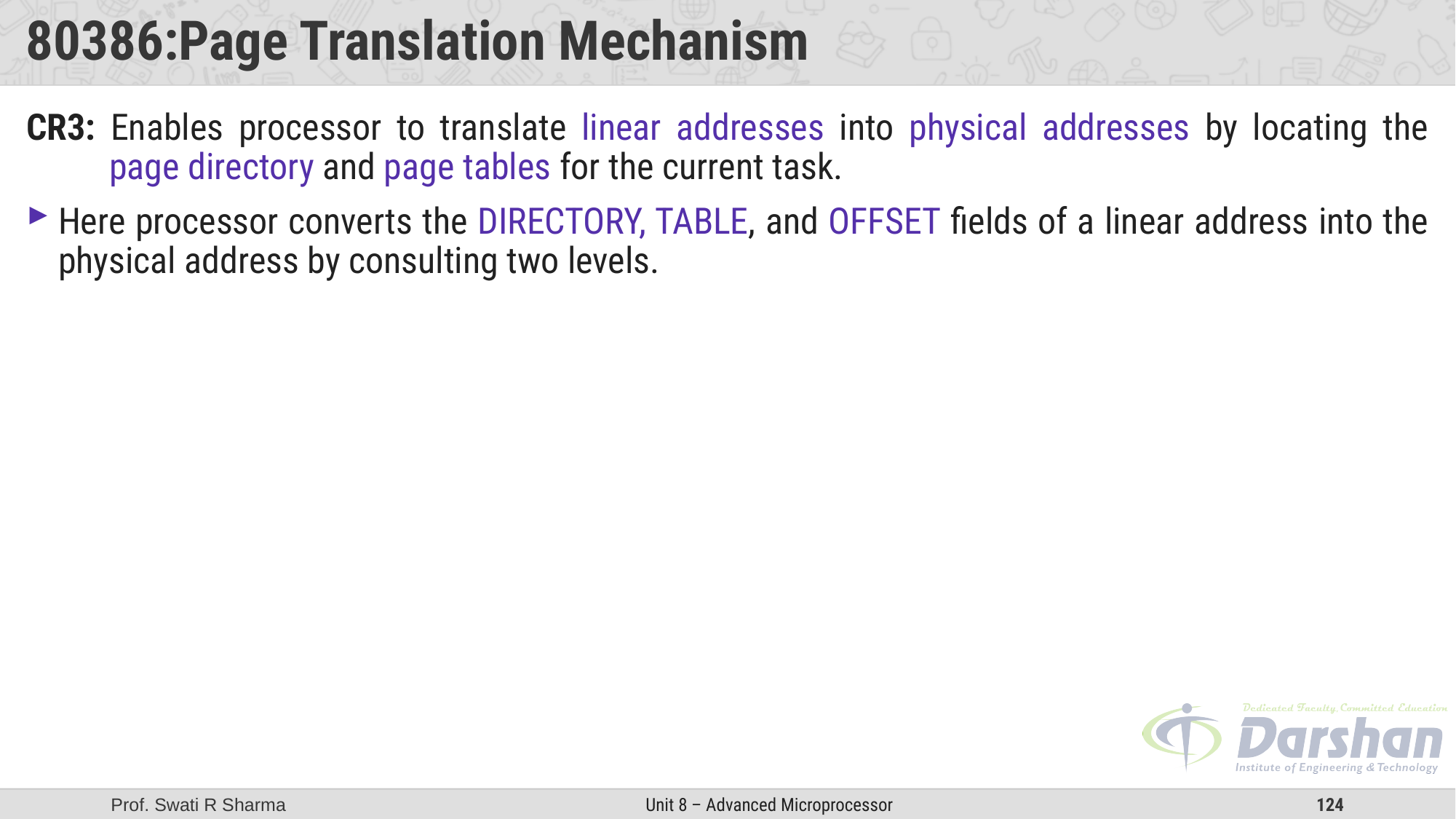

# 80386:Page Translation Mechanism
CR3: Enables processor to translate linear addresses into physical addresses by locating the page directory and page tables for the current task.
Here processor converts the DIRECTORY, TABLE, and OFFSET fields of a linear address into the physical address by consulting two levels.